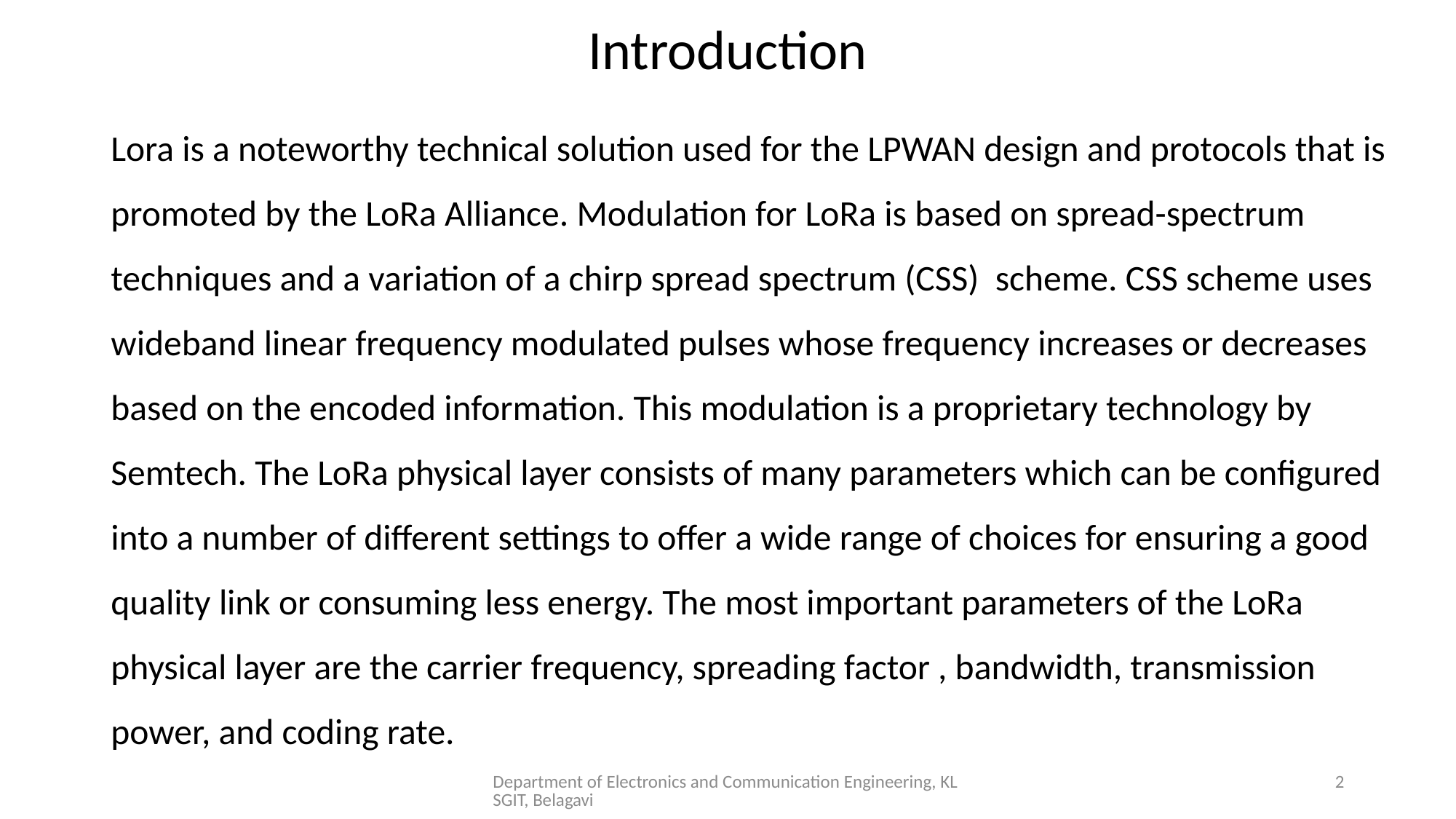

# Introduction
Lora is a noteworthy technical solution used for the LPWAN design and protocols that is promoted by the LoRa Alliance. Modulation for LoRa is based on spread-spectrum techniques and a variation of a chirp spread spectrum (CSS)  scheme. CSS scheme uses wideband linear frequency modulated pulses whose frequency increases or decreases based on the encoded information. This modulation is a proprietary technology by Semtech. The LoRa physical layer consists of many parameters which can be configured into a number of different settings to offer a wide range of choices for ensuring a good quality link or consuming less energy. The most important parameters of the LoRa physical layer are the carrier frequency, spreading factor , bandwidth, transmission power, and coding rate.
Department of Electronics and Communication Engineering, KLSGIT, Belagavi
2